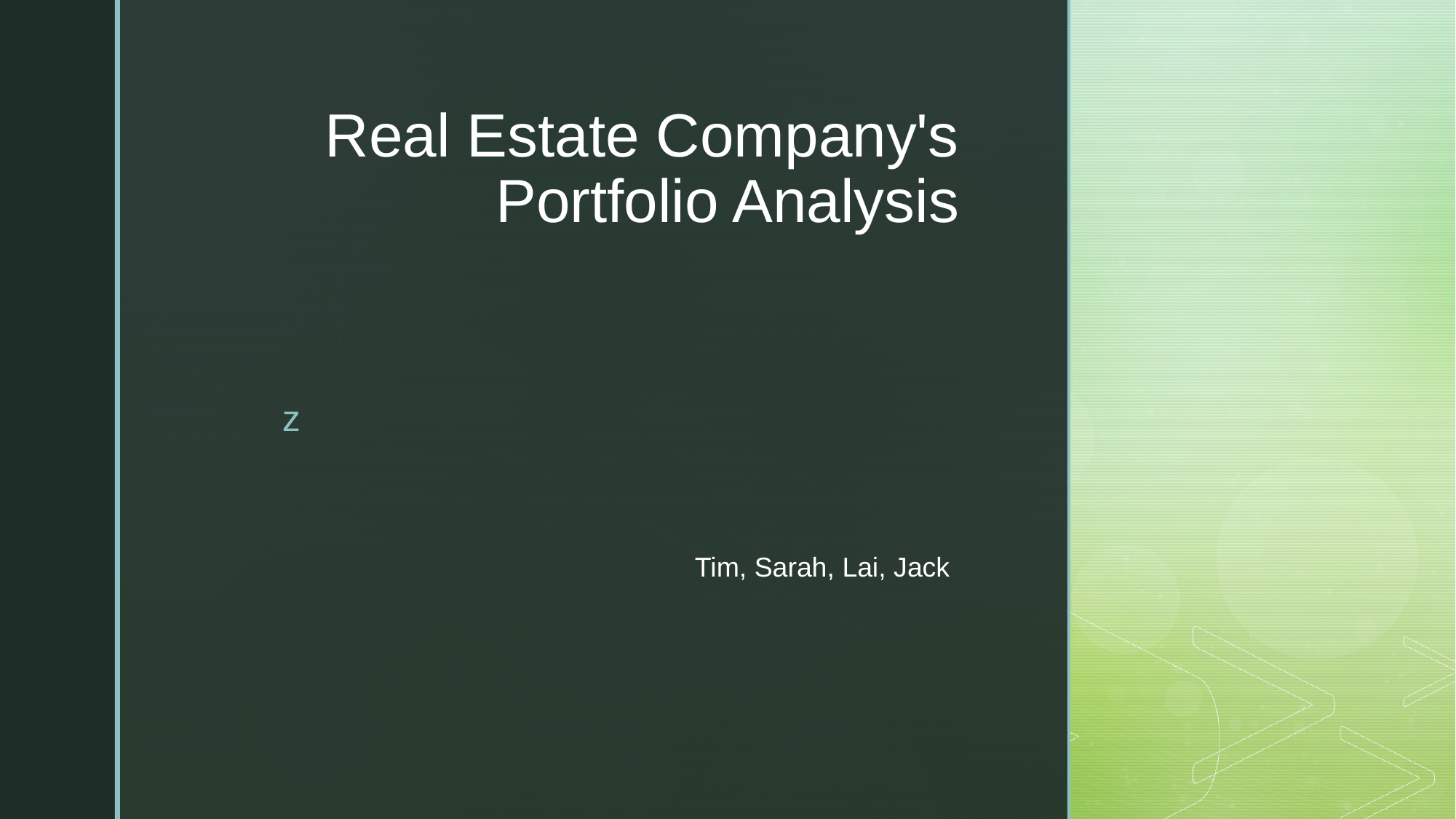

# Real Estate Company's Portfolio Analysis
Tim, Sarah, Lai, Jack